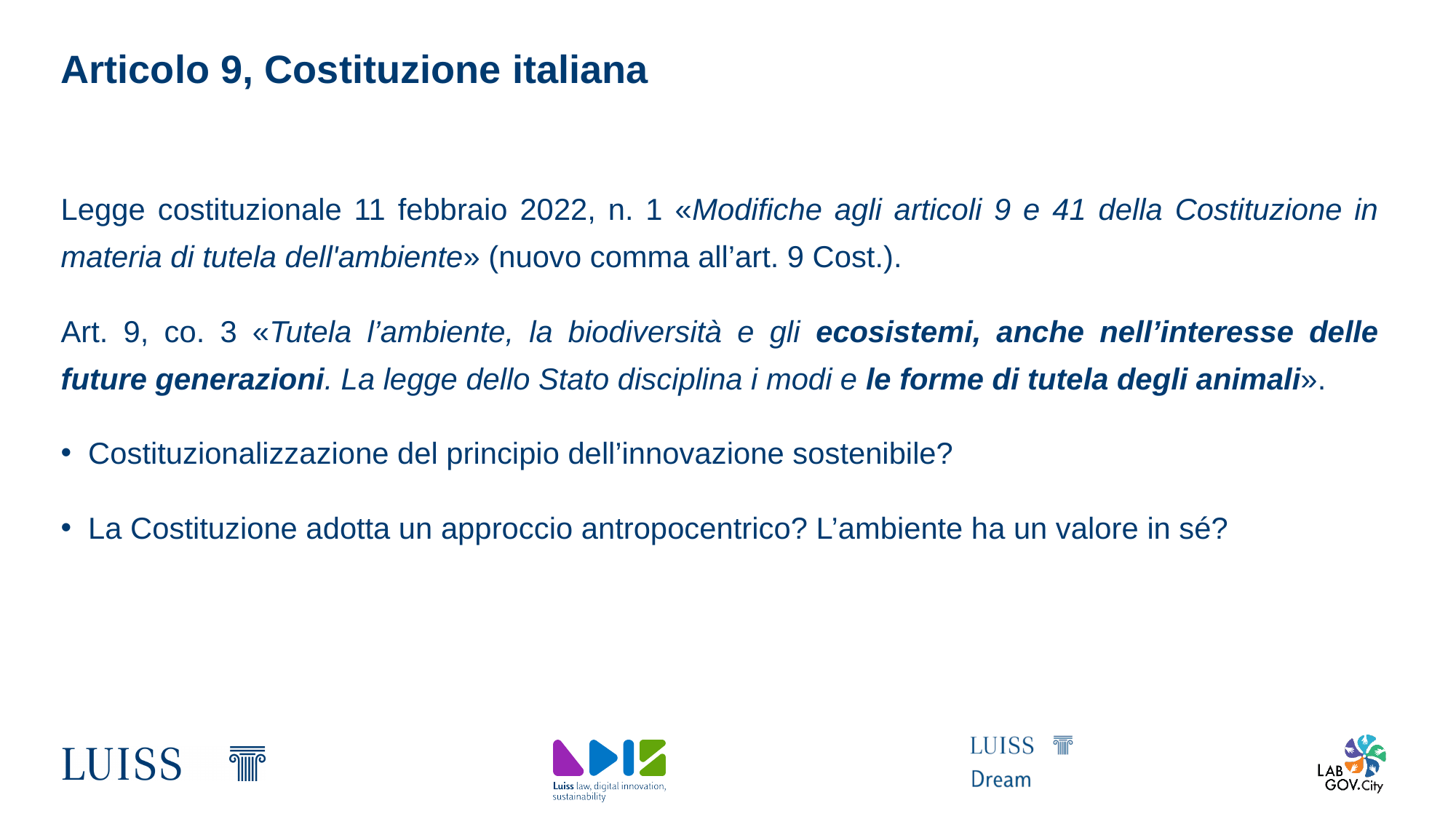

# Articolo 9, Costituzione italiana
Legge costituzionale 11 febbraio 2022, n. 1 «Modifiche agli articoli 9 e 41 della Costituzione in materia di tutela dell'ambiente» (nuovo comma all’art. 9 Cost.).
Art. 9, co. 3 «Tutela l’ambiente, la biodiversità e gli ecosistemi, anche nell’interesse delle future generazioni. La legge dello Stato disciplina i modi e le forme di tutela degli animali».
Costituzionalizzazione del principio dell’innovazione sostenibile?
La Costituzione adotta un approccio antropocentrico? L’ambiente ha un valore in sé?